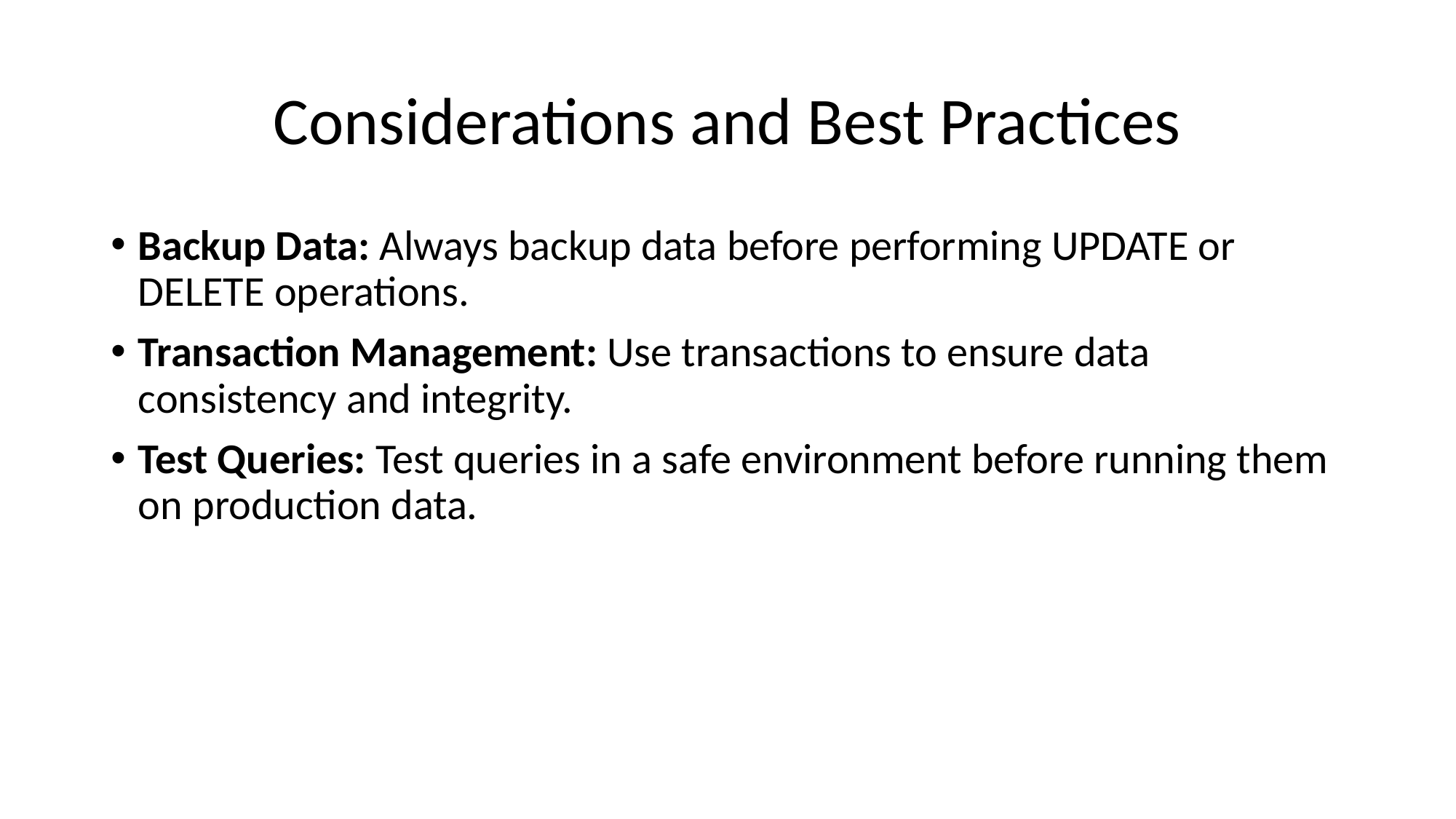

# Considerations and Best Practices
Backup Data: Always backup data before performing UPDATE or DELETE operations.
Transaction Management: Use transactions to ensure data consistency and integrity.
Test Queries: Test queries in a safe environment before running them on production data.